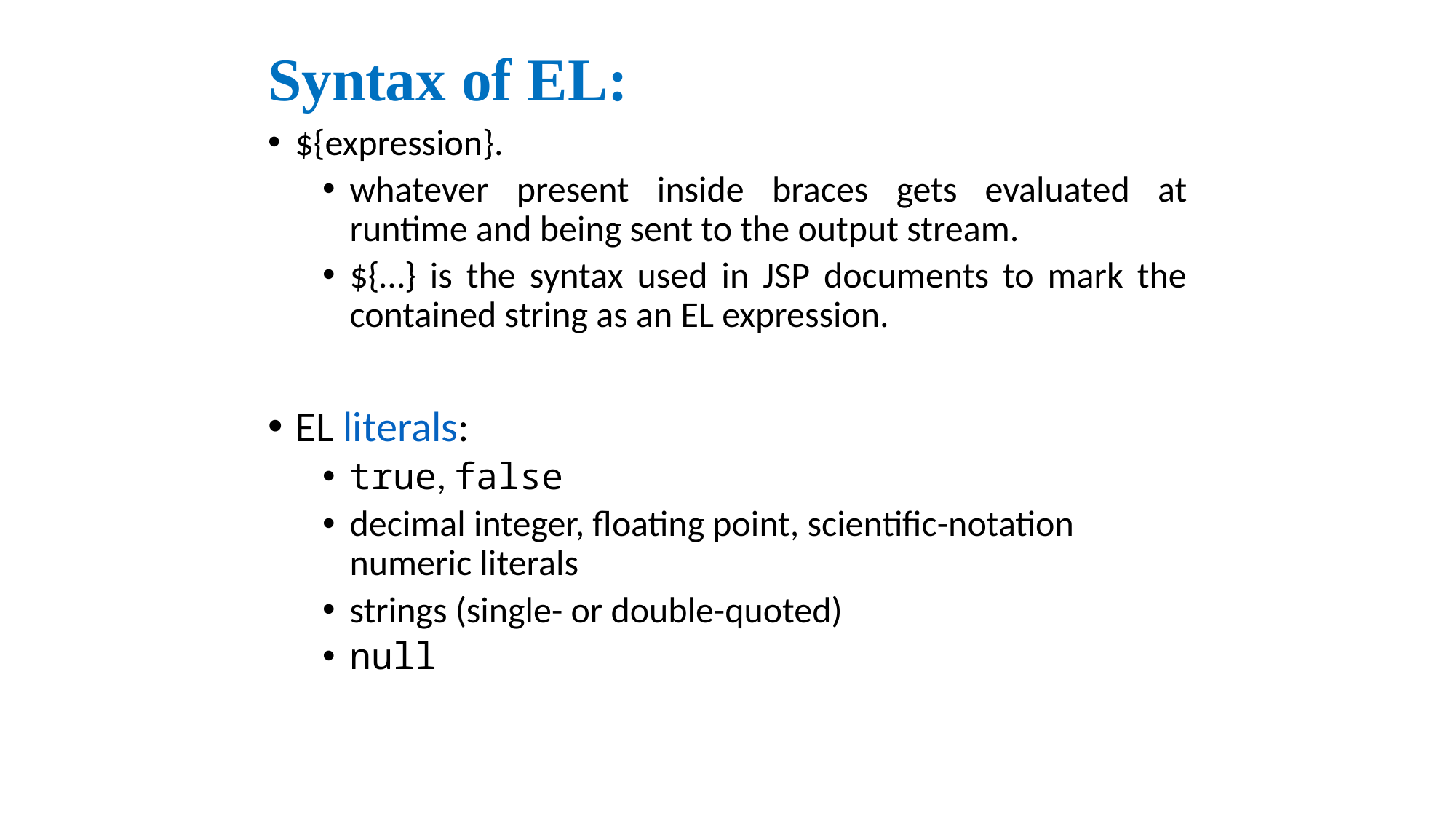

# Syntax of EL:
${expression}.
whatever present inside braces gets evaluated at runtime and being sent to the output stream.
${…} is the syntax used in JSP documents to mark the contained string as an EL expression.

EL literals:
true, false
decimal integer, floating point, scientific-notation numeric literals
strings (single- or double-quoted)
null